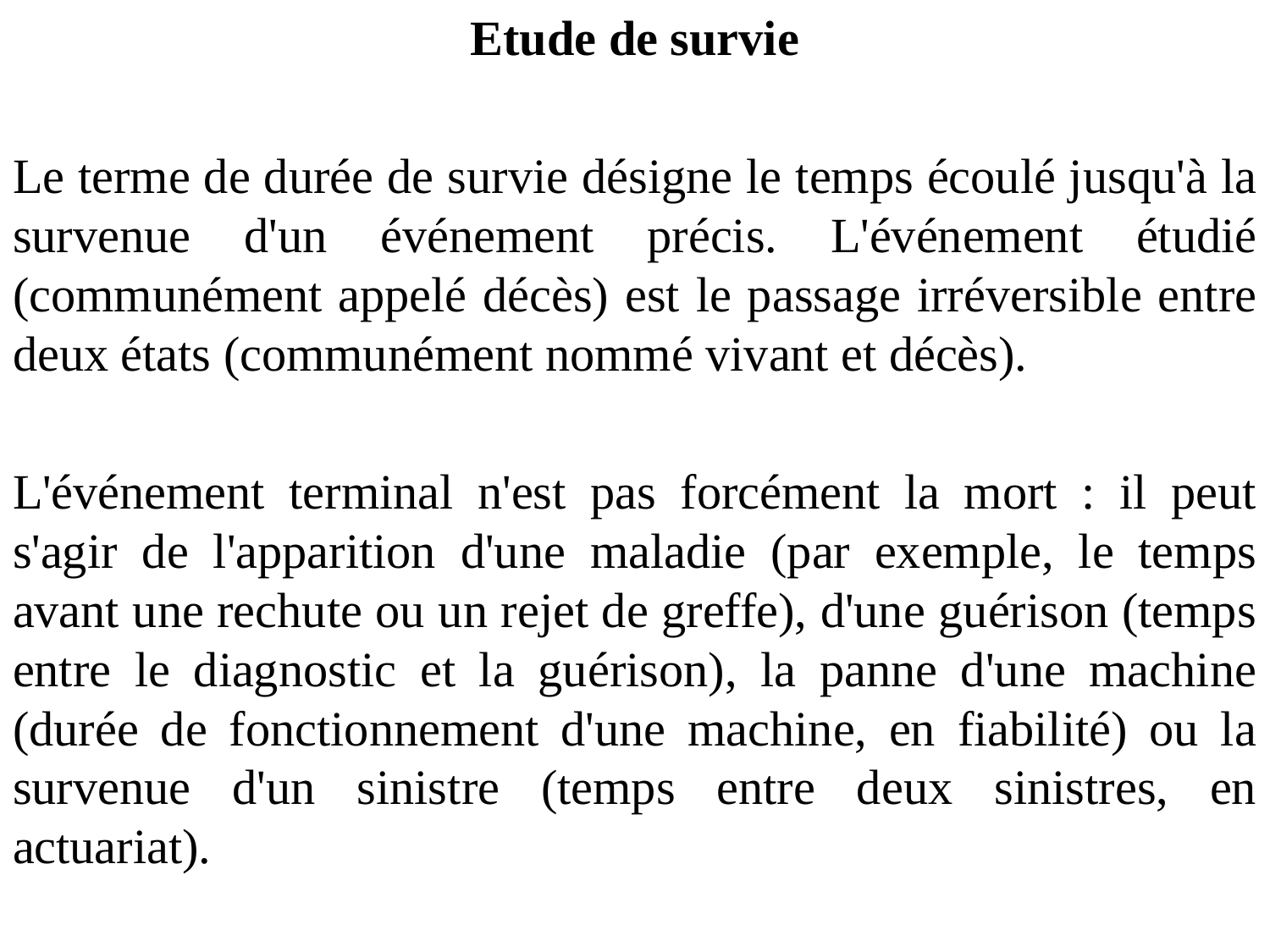

Etude de survie

Le terme de durée de survie désigne le temps écoulé jusqu'à la survenue d'un événement précis. L'événement étudié (communément appelé décès) est le passage irréversible entre deux états (communément nommé vivant et décès).

L'événement terminal n'est pas forcément la mort : il peut s'agir de l'apparition d'une maladie (par exemple, le temps avant une rechute ou un rejet de greffe), d'une guérison (temps entre le diagnostic et la guérison), la panne d'une machine (durée de fonctionnement d'une machine, en fiabilité) ou la survenue d'un sinistre (temps entre deux sinistres, en actuariat).